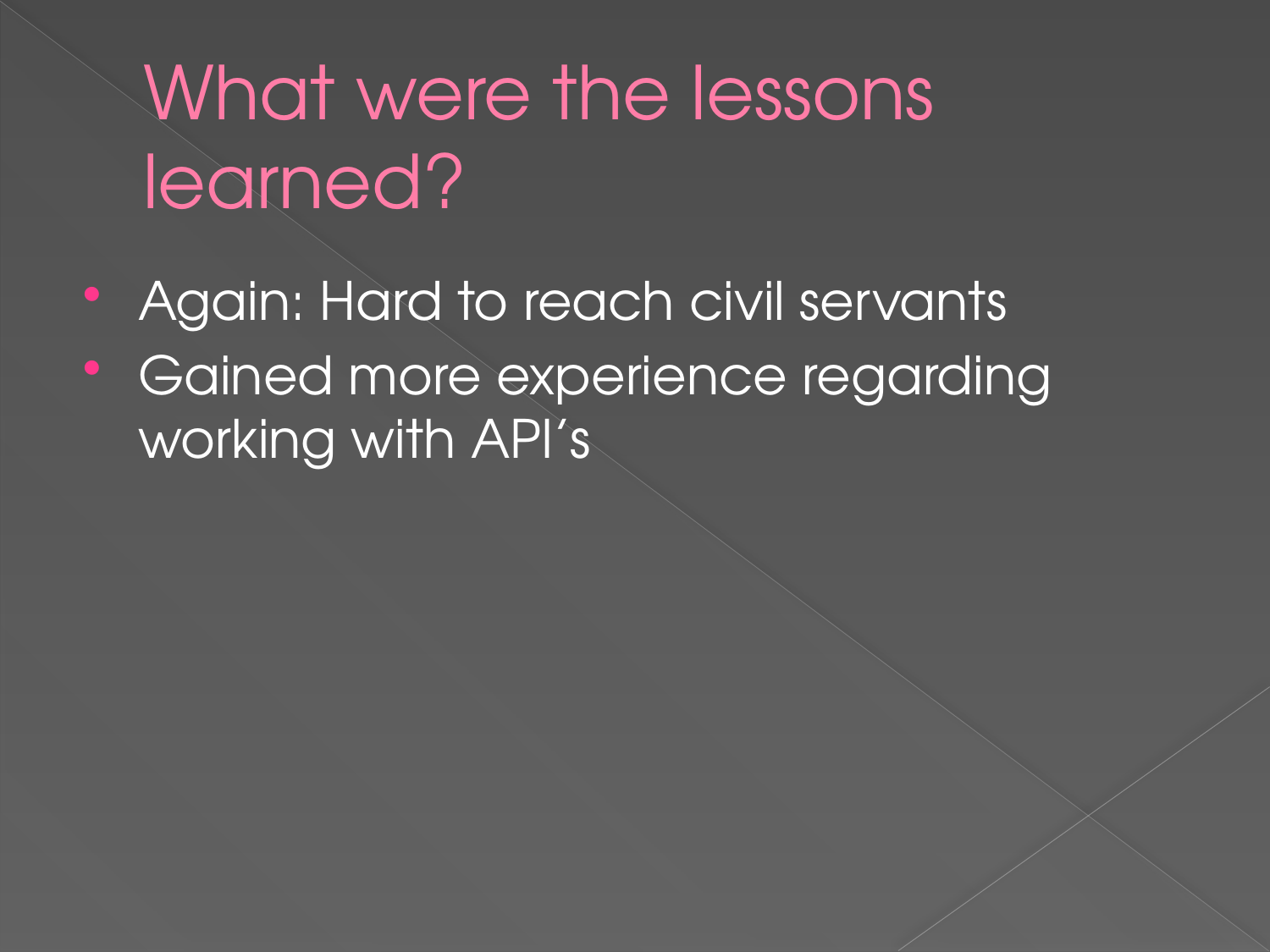

# What were the lessons learned?
Again: Hard to reach civil servants
Gained more experience regarding working with API’s